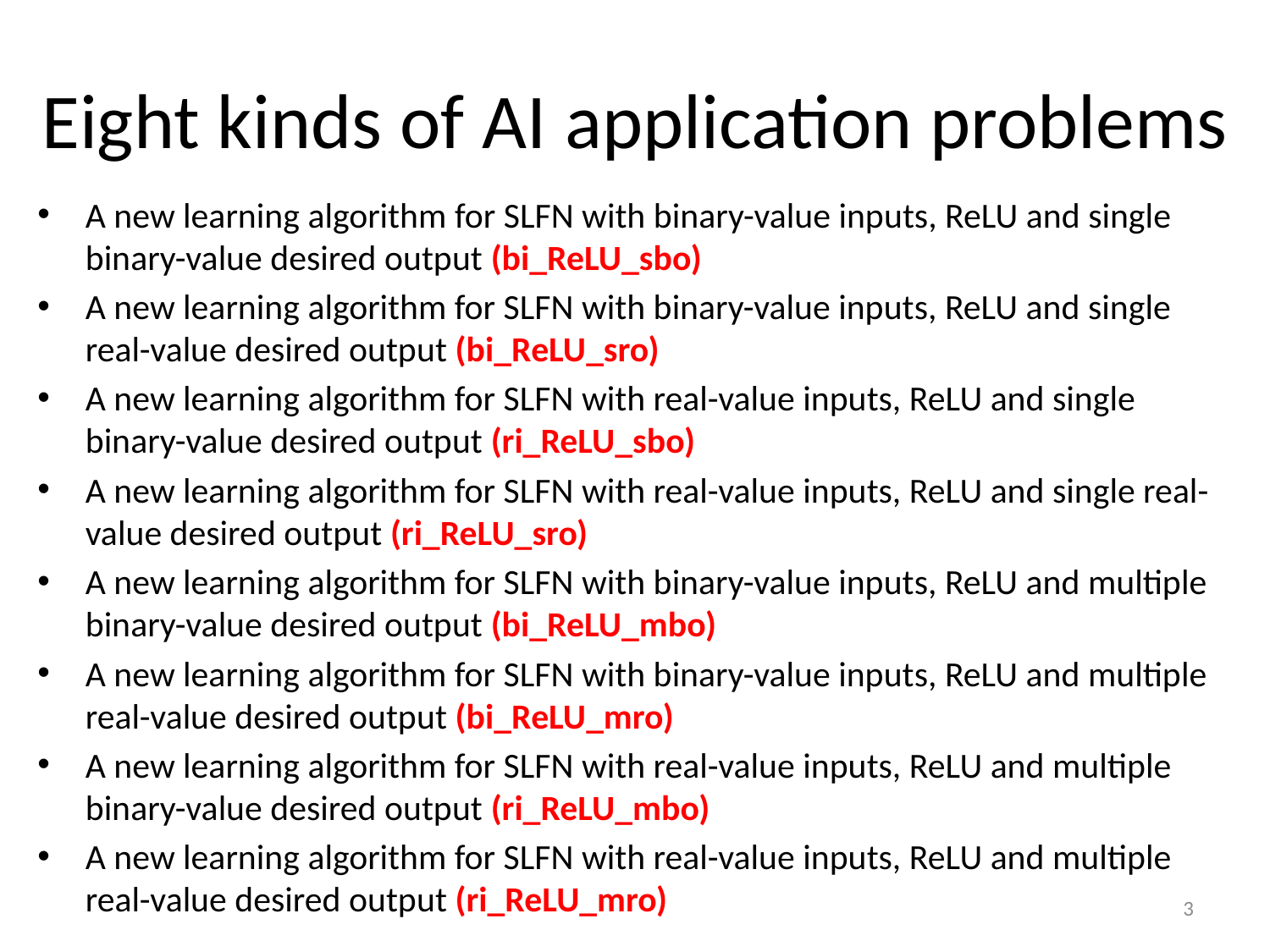

# Eight kinds of AI application problems
A new learning algorithm for SLFN with binary-value inputs, ReLU and single binary-value desired output (bi_ReLU_sbo)
A new learning algorithm for SLFN with binary-value inputs, ReLU and single real-value desired output (bi_ReLU_sro)
A new learning algorithm for SLFN with real-value inputs, ReLU and single binary-value desired output (ri_ReLU_sbo)
A new learning algorithm for SLFN with real-value inputs, ReLU and single real-value desired output (ri_ReLU_sro)
A new learning algorithm for SLFN with binary-value inputs, ReLU and multiple binary-value desired output (bi_ReLU_mbo)
A new learning algorithm for SLFN with binary-value inputs, ReLU and multiple real-value desired output (bi_ReLU_mro)
A new learning algorithm for SLFN with real-value inputs, ReLU and multiple binary-value desired output (ri_ReLU_mbo)
A new learning algorithm for SLFN with real-value inputs, ReLU and multiple real-value desired output (ri_ReLU_mro)
3